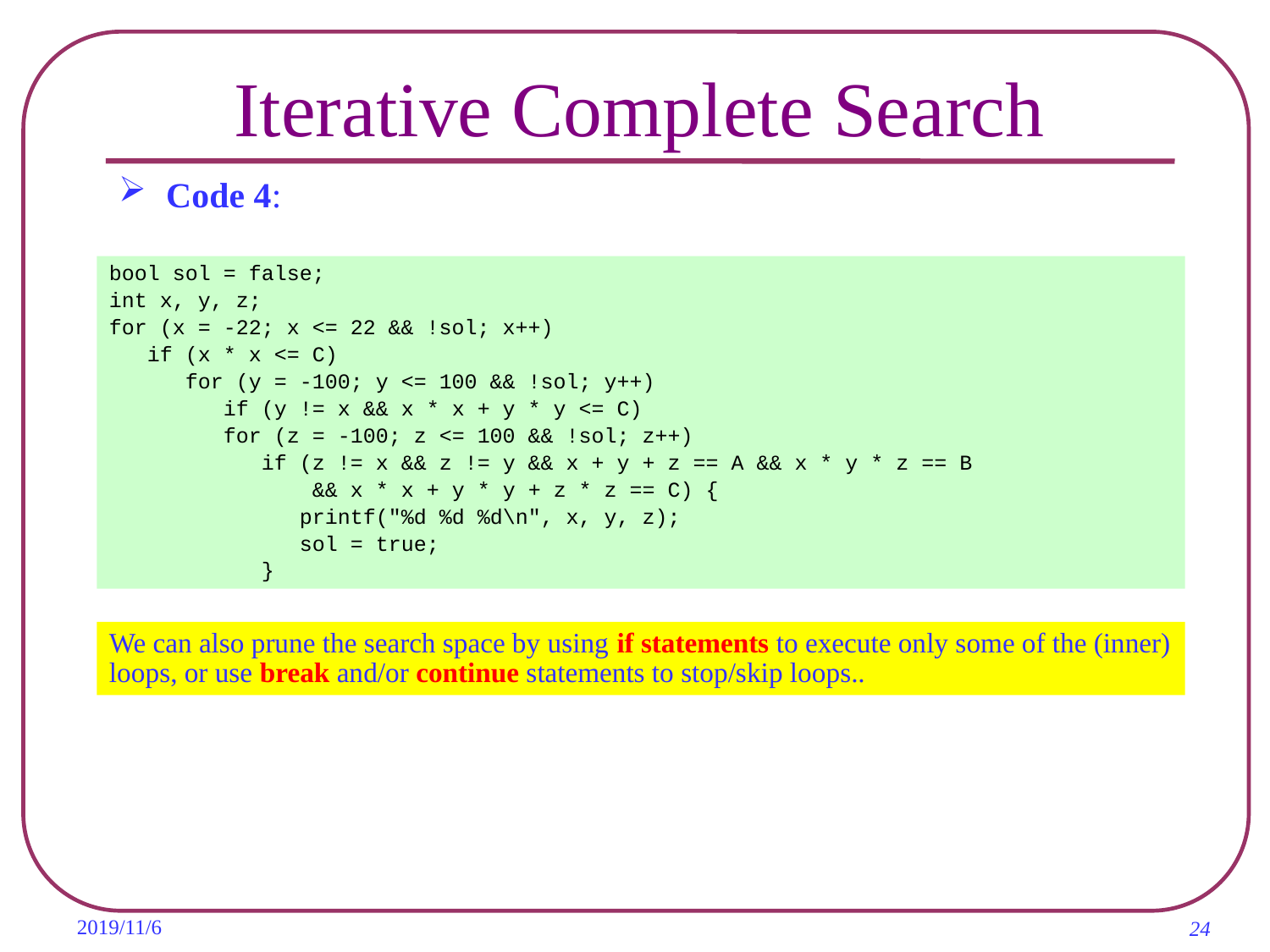

# Iterative Complete Search
Code 4:
bool sol = false;
int x, y, z;
for (x = -22; x <= 22 && !sol; x++)
   if (x * x <= C)
      for (y = -100; y <= 100 && !sol; y++)
         if (y != x && x * x + y * y <= C)
         for (z = -100; z <= 100 && !sol; z++)
            if (z != x && z != y && x + y + z == A && x * y * z == B
                && x * x + y * y + z * z == C) {
               printf("%d %d %d\n", x, y, z);
               sol = true;
	  }
We can also prune the search space by using if statements to execute only some of the (inner) loops, or use break and/or continue statements to stop/skip loops..
2019/11/6
24